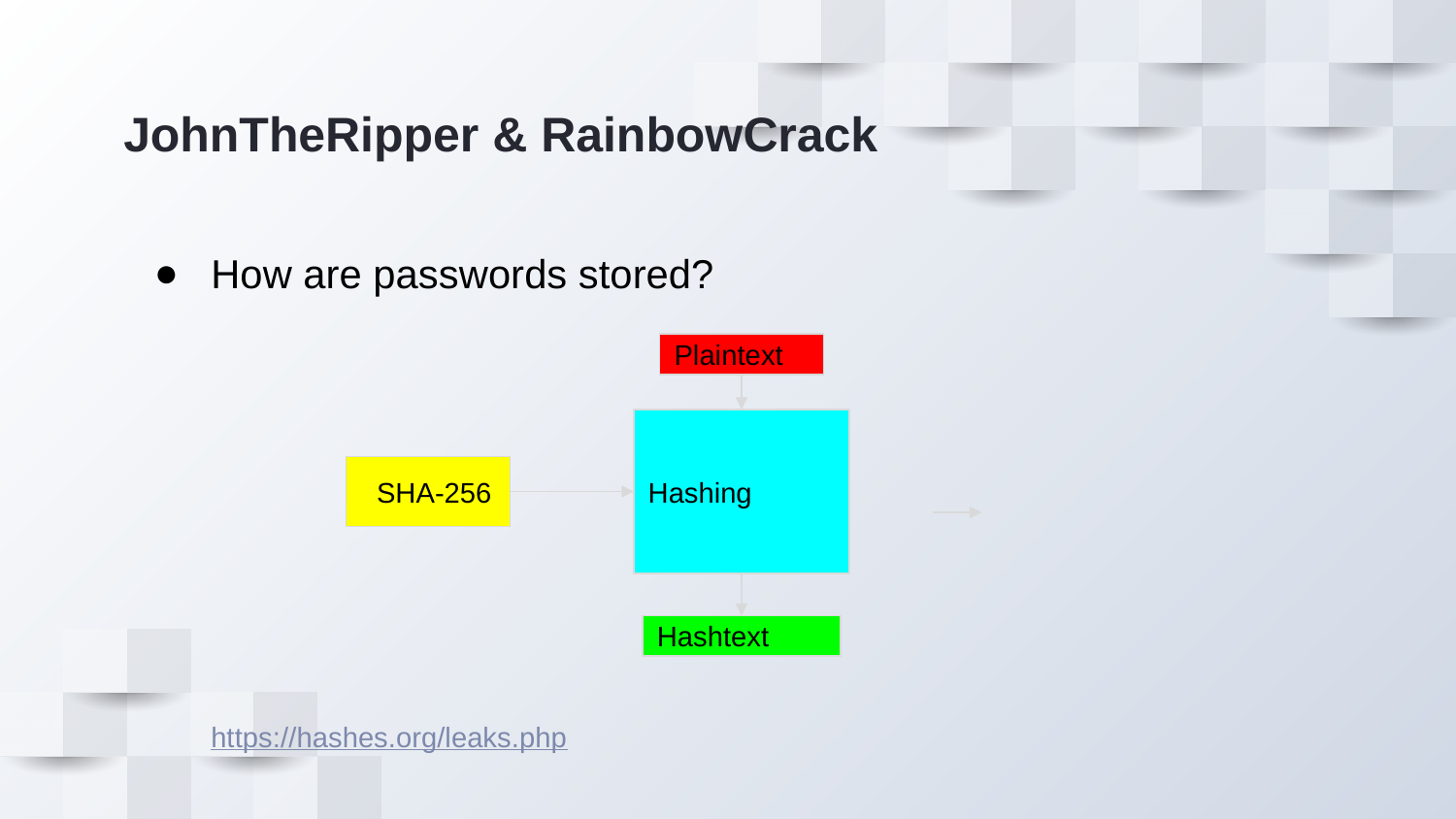

# JohnTheRipper & RainbowCrack
How are passwords stored?

https://hashes.org/leaks.php

Plaintext
Hashing
  SHA-256
Hashtext